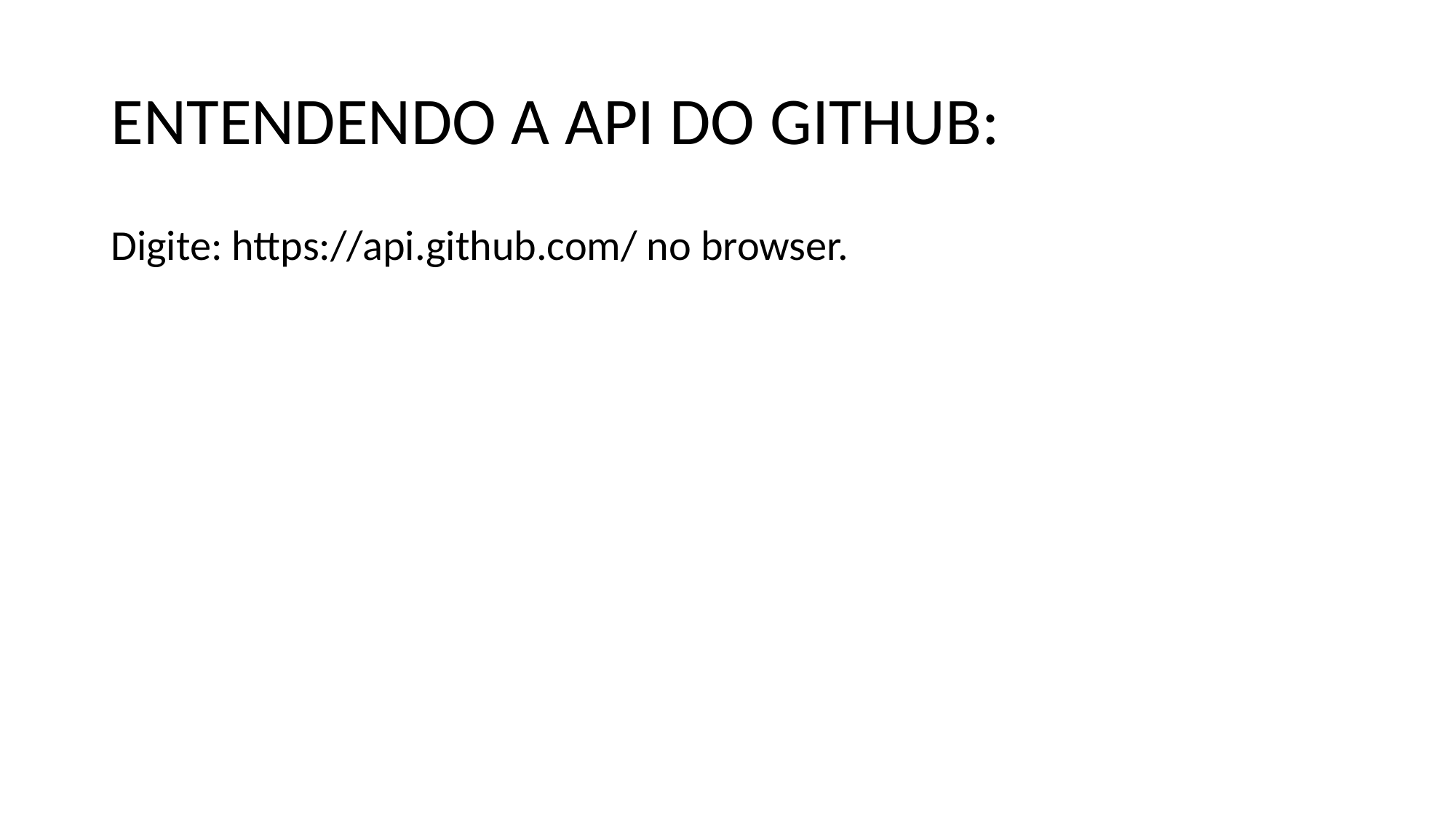

# ENTENDENDO A API DO GITHUB:
Digite: https://api.github.com/ no browser.